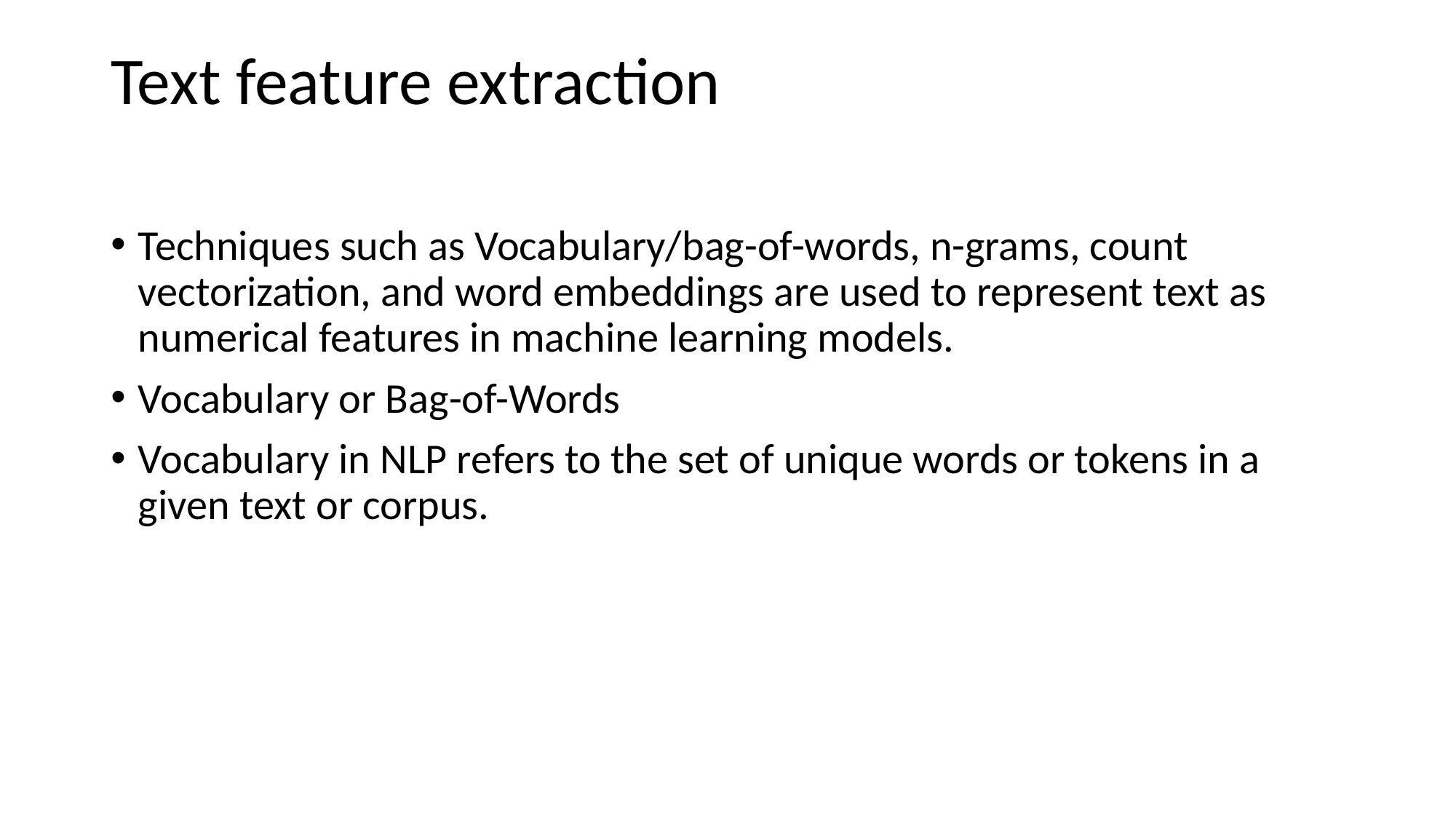

# Text feature extraction
Techniques such as Vocabulary/bag-of-words, n-grams, count vectorization, and word embeddings are used to represent text as numerical features in machine learning models.
Vocabulary or Bag-of-Words
Vocabulary in NLP refers to the set of unique words or tokens in a given text or corpus.